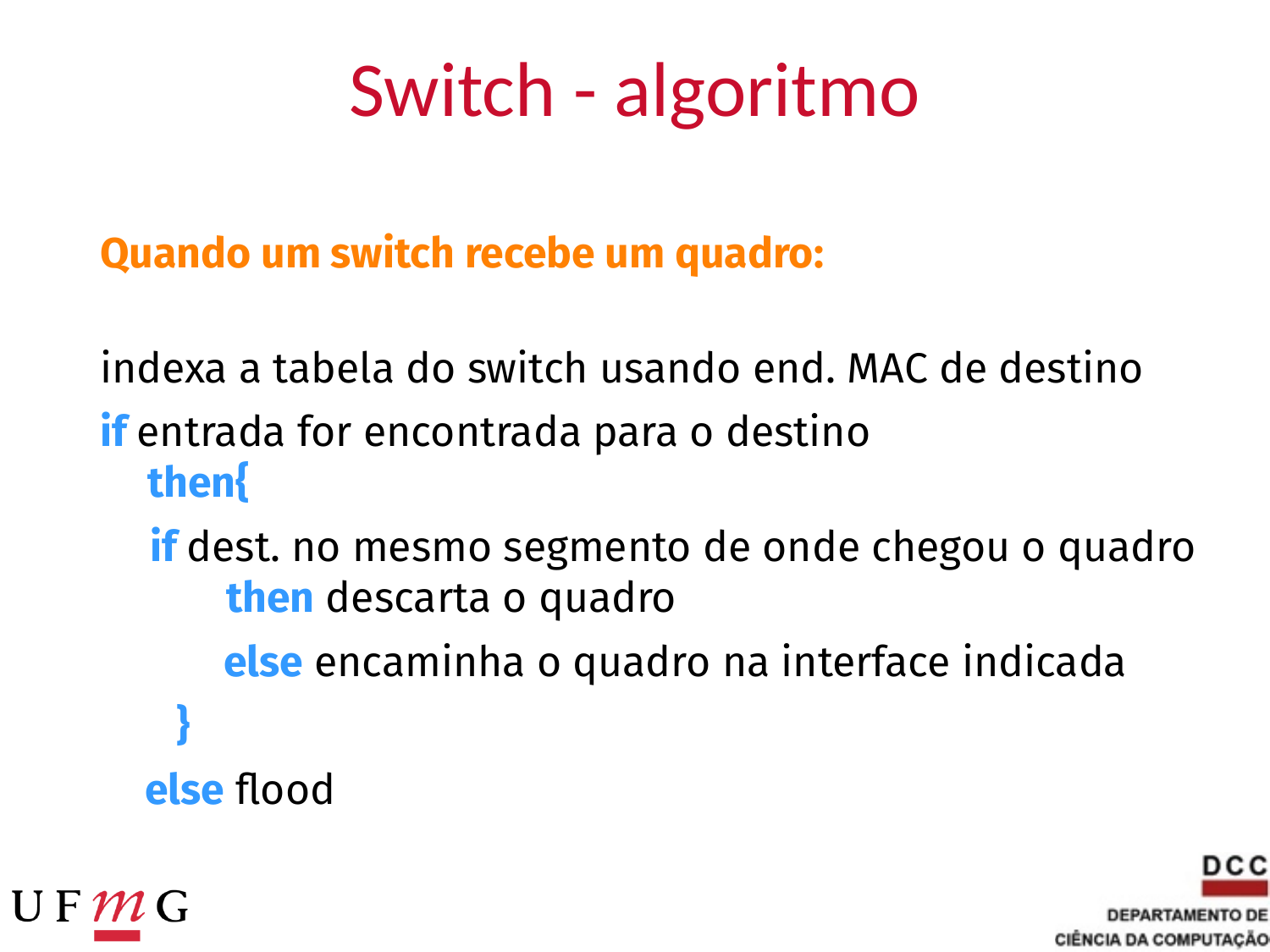

# Switch - algoritmo
Quando um switch recebe um quadro:
indexa a tabela do switch usando end. MAC de destino
if entrada for encontrada para o destino
then{
     if dest. no mesmo segmento de onde chegou o quadro
       then descarta o quadro
           else encaminha o quadro na interface indicada
       }
    else flood